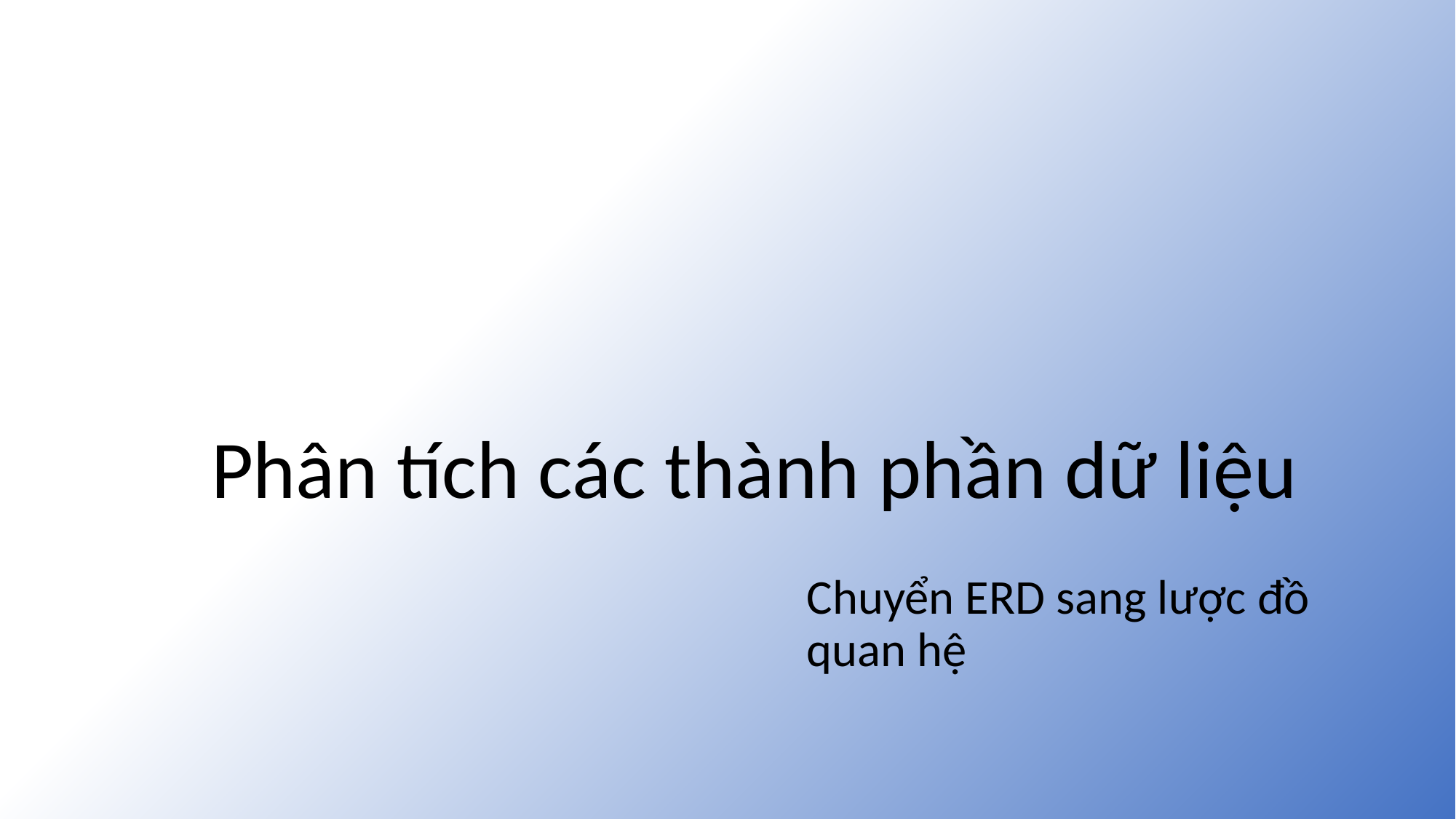

# Phân tích các thành phần dữ liệu
Chuyển ERD sang lược đồ quan hệ